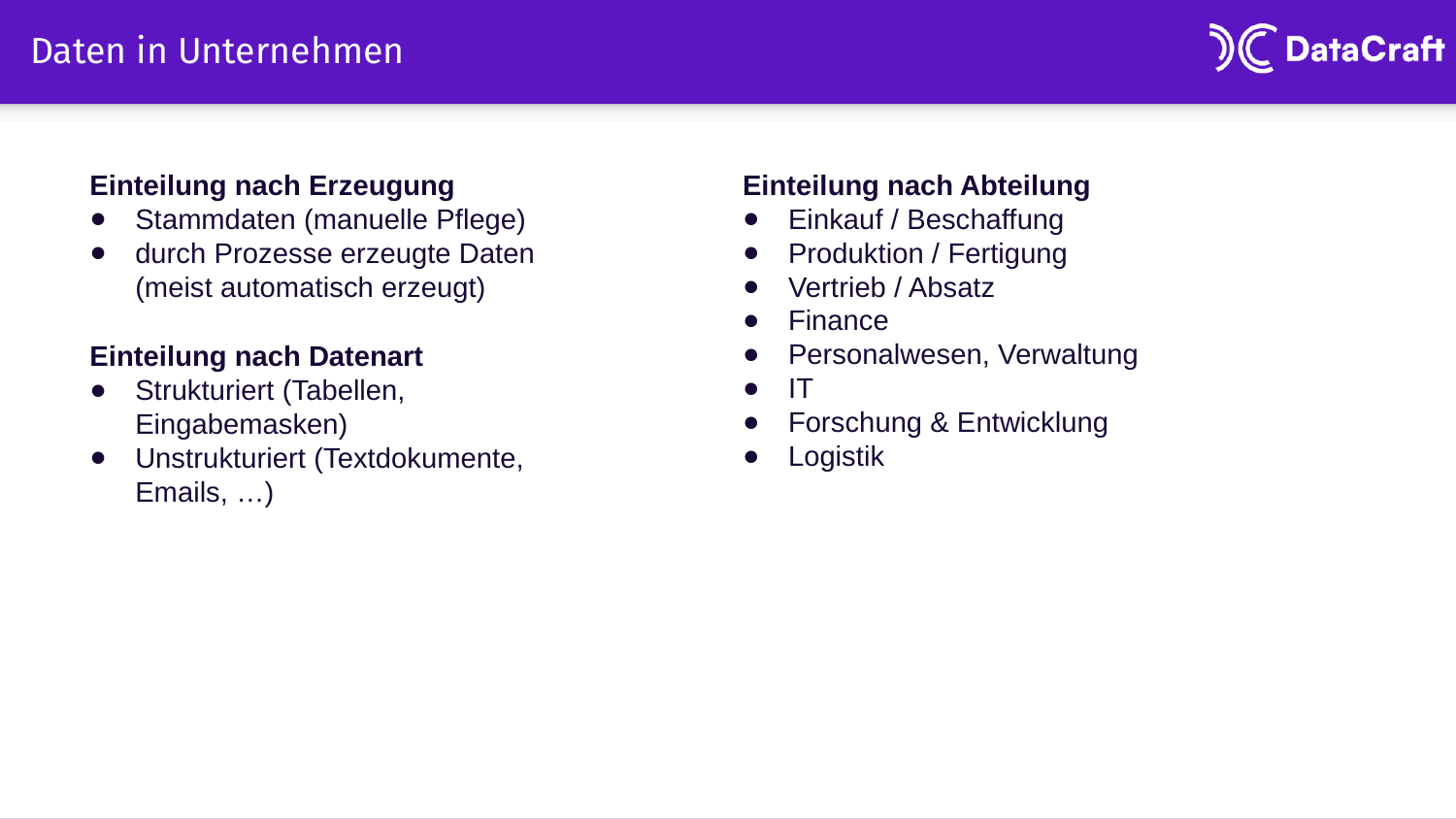

# Daten in Unternehmen
Einteilung nach Erzeugung
Stammdaten (manuelle Pflege)
durch Prozesse erzeugte Daten (meist automatisch erzeugt)

Einteilung nach Datenart
Strukturiert (Tabellen, Eingabemasken)
Unstrukturiert (Textdokumente,
Emails, …)
Einteilung nach Abteilung
Einkauf / Beschaffung
Produktion / Fertigung
Vertrieb / Absatz
Finance
Personalwesen, Verwaltung
IT
Forschung & Entwicklung
Logistik